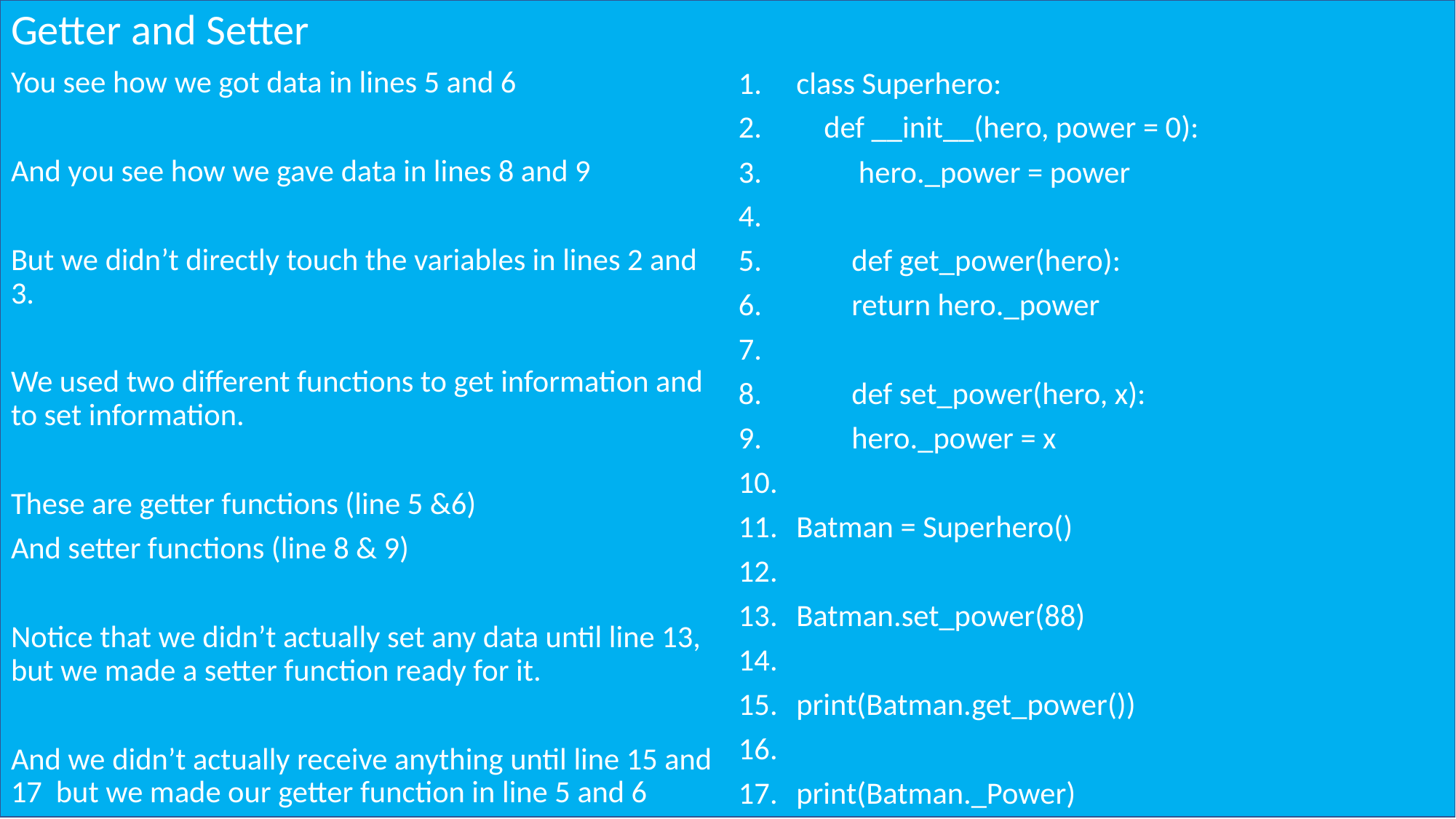

# Getter and Setter
You see how we got data in lines 5 and 6

And you see how we gave data in lines 8 and 9

But we didn’t directly touch the variables in lines 2 and 3.

We used two different functions to get information and to set information.

These are getter functions (line 5 &6)
And setter functions (line 8 & 9)

Notice that we didn’t actually set any data until line 13, but we made a setter function ready for it.

And we didn’t actually receive anything until line 15 and 17  but we made our getter function in line 5 and 6

class Superhero:
    def __init__(hero, power = 0):
         hero._power = power

        def get_power(hero):
        return hero._power

        def set_power(hero, x):
        hero._power = x

Batman = Superhero()

Batman.set_power(88)

print(Batman.get_power())

print(Batman._Power)